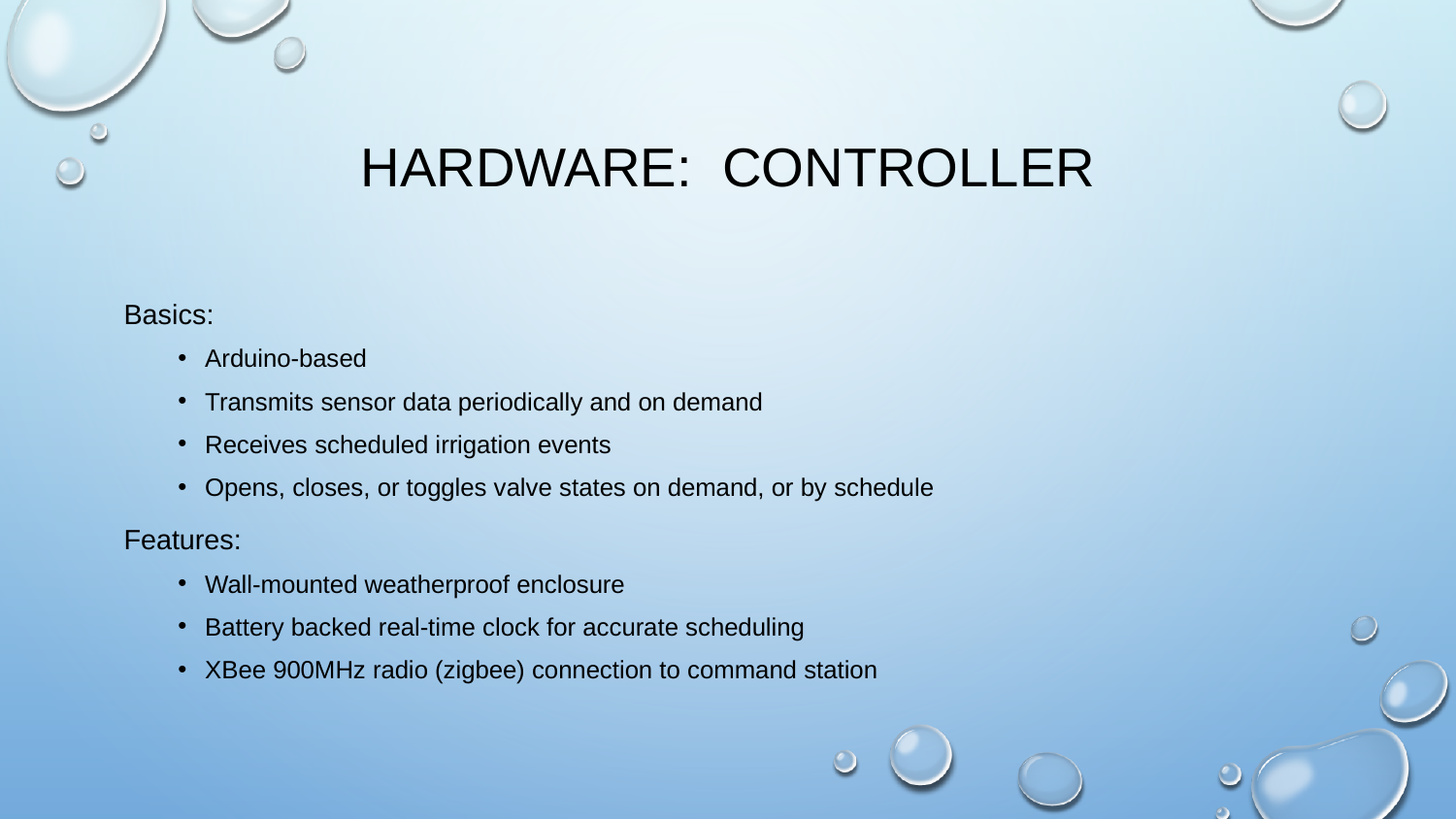

# Hardware:  Controller
Basics:
Arduino-based
Transmits sensor data periodically and on demand
Receives scheduled irrigation events
Opens, closes, or toggles valve states on demand, or by schedule
Features:
Wall-mounted weatherproof enclosure
Battery backed real-time clock for accurate scheduling
XBee 900MHz radio (zigbee) connection to command station